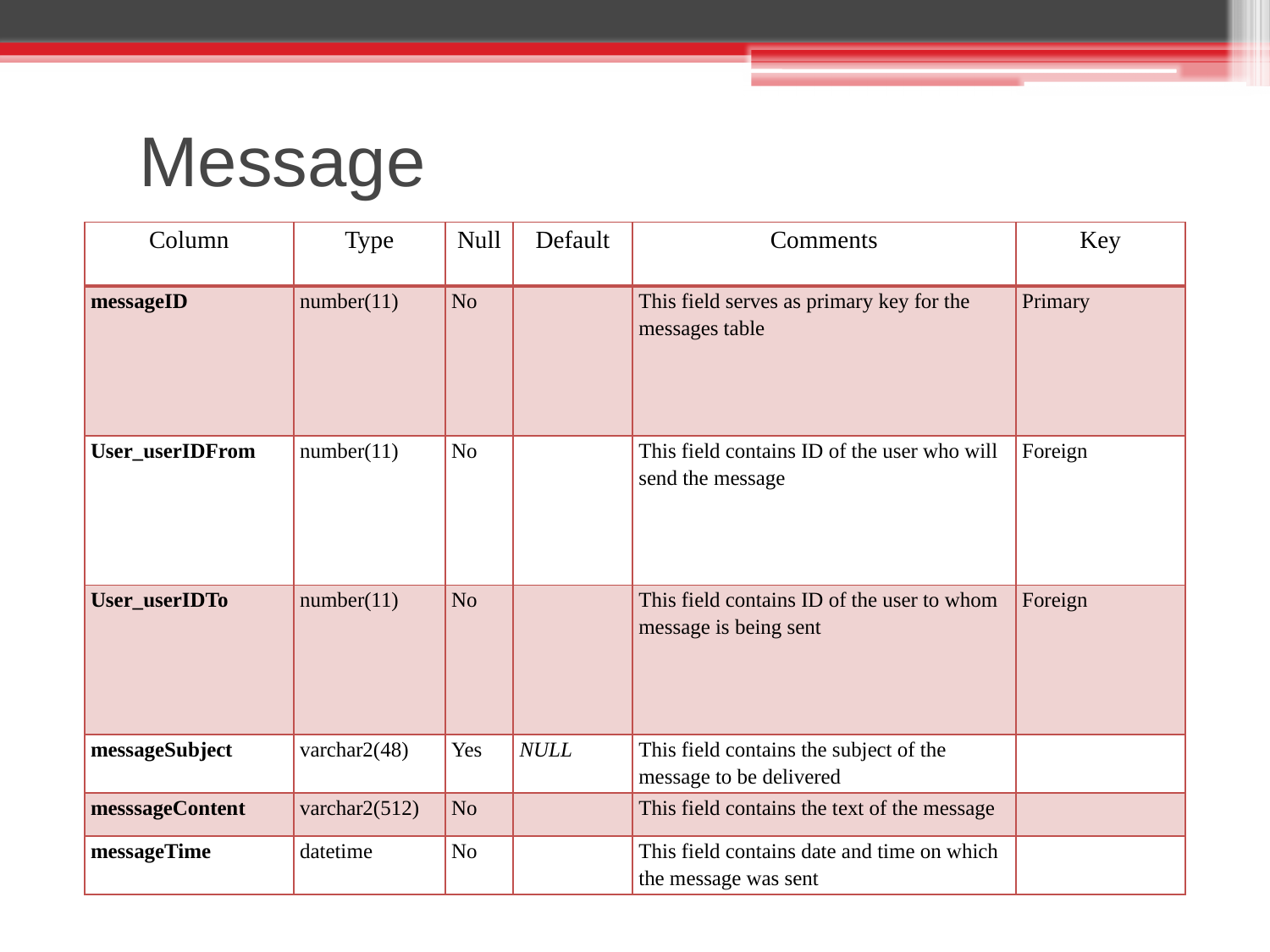

# Message
| Column | Type | Null | Default | Comments | Key |
| --- | --- | --- | --- | --- | --- |
| messageID | number(11) | No |  | This field serves as primary key for the messages table | Primary |
| User\_userIDFrom | number(11) | No |  | This field contains ID of the user who will send the message | Foreign |
| User\_userIDTo | number(11) | No |  | This field contains ID of the user to whom message is being sent | Foreign |
| messageSubject | varchar2(48) | Yes | NULL | This field contains the subject of the message to be delivered |  |
| messsageContent | varchar2(512) | No |  | This field contains the text of the message |  |
| messageTime | datetime | No |  | This field contains date and time on which the message was sent |  |